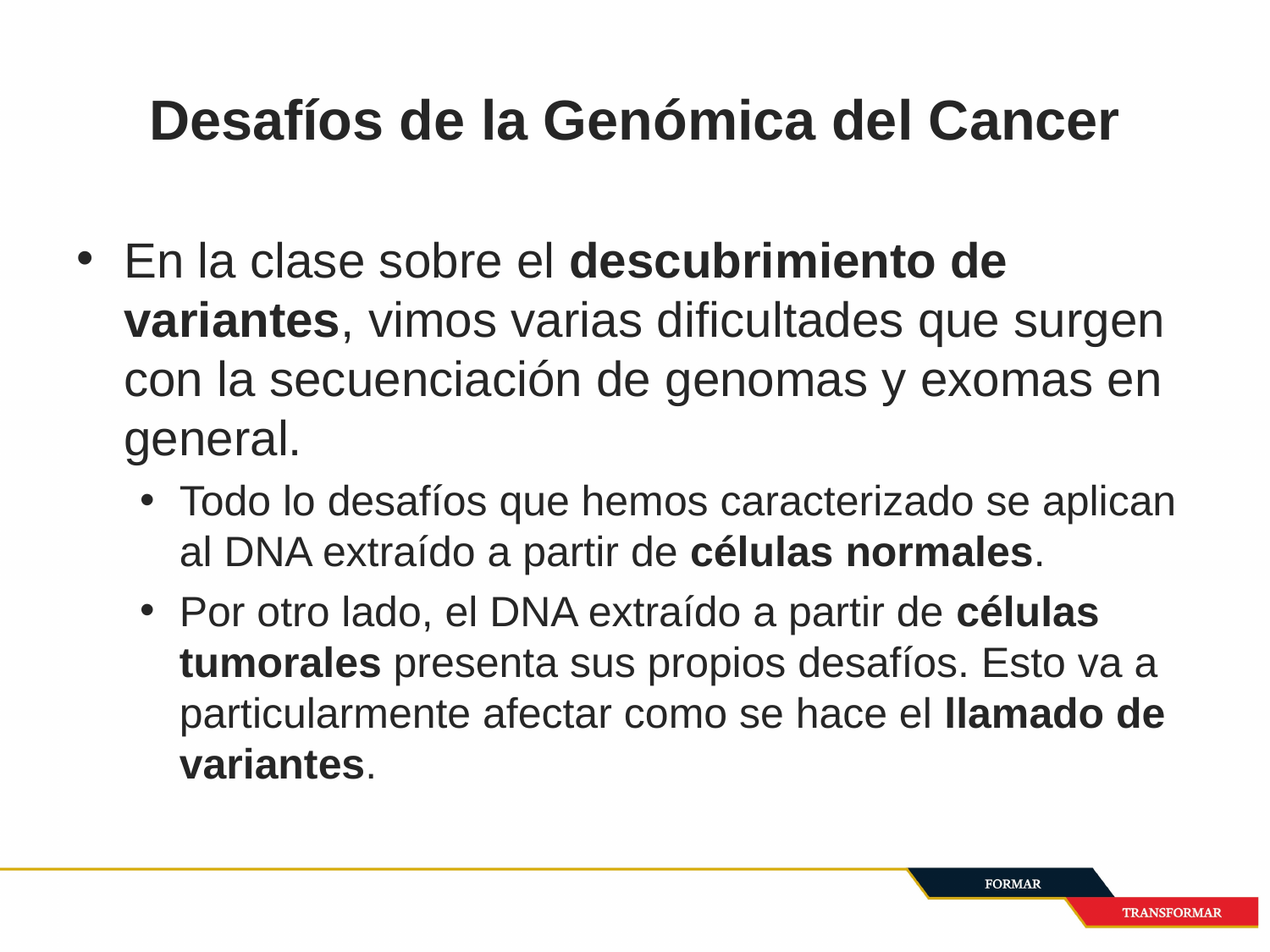

# Desafíos de la Genómica del Cancer
En la clase sobre el descubrimiento de variantes, vimos varias dificultades que surgen con la secuenciación de genomas y exomas en general.
Todo lo desafíos que hemos caracterizado se aplican al DNA extraído a partir de células normales.
Por otro lado, el DNA extraído a partir de células tumorales presenta sus propios desafíos. Esto va a particularmente afectar como se hace el llamado de variantes.